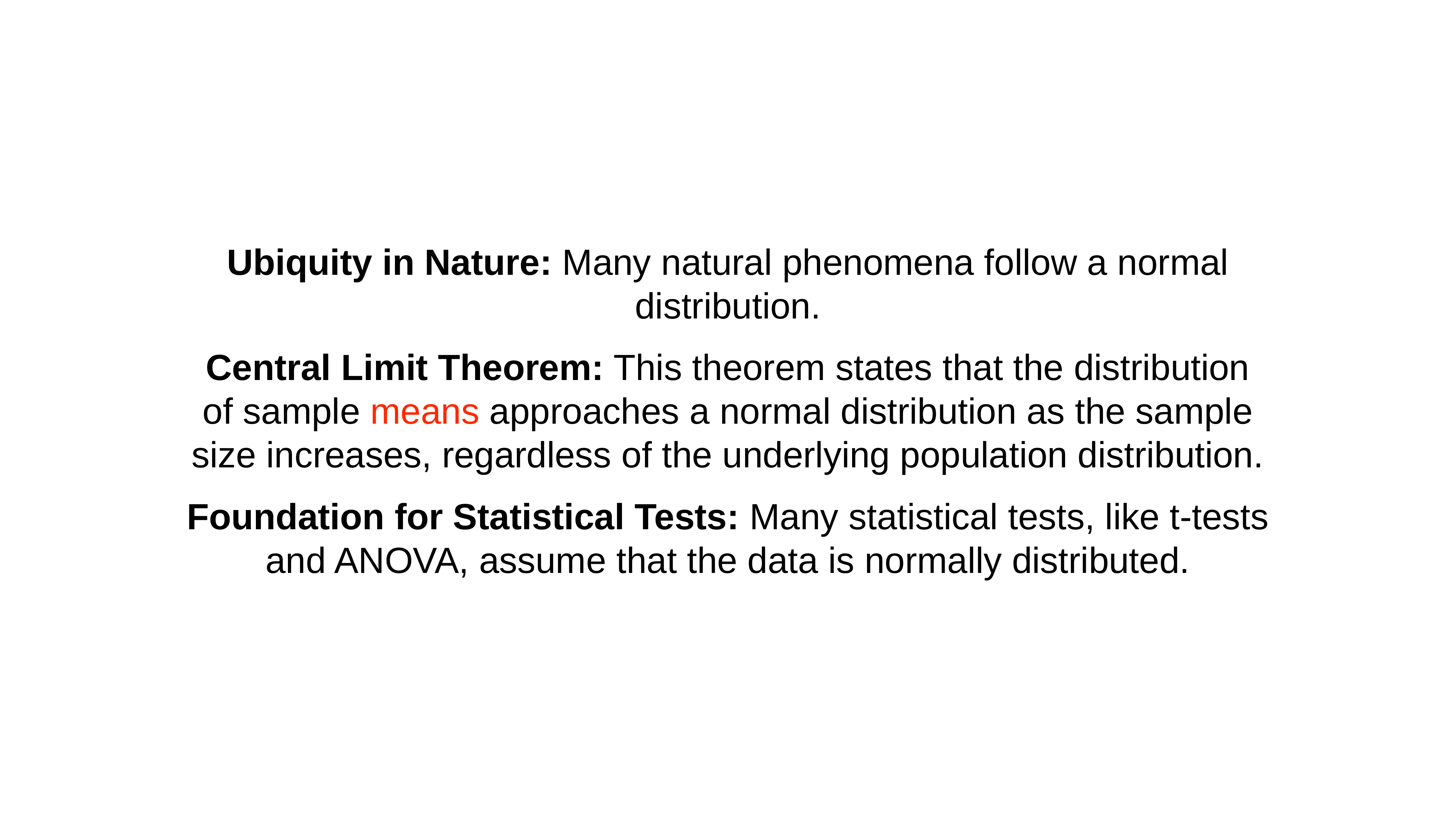

Ubiquity in Nature: Many natural phenomena follow a normal distribution.
Central Limit Theorem: This theorem states that the distribution of sample means approaches a normal distribution as the sample size increases, regardless of the underlying population distribution.
Foundation for Statistical Tests: Many statistical tests, like t-tests and ANOVA, assume that the data is normally distributed.